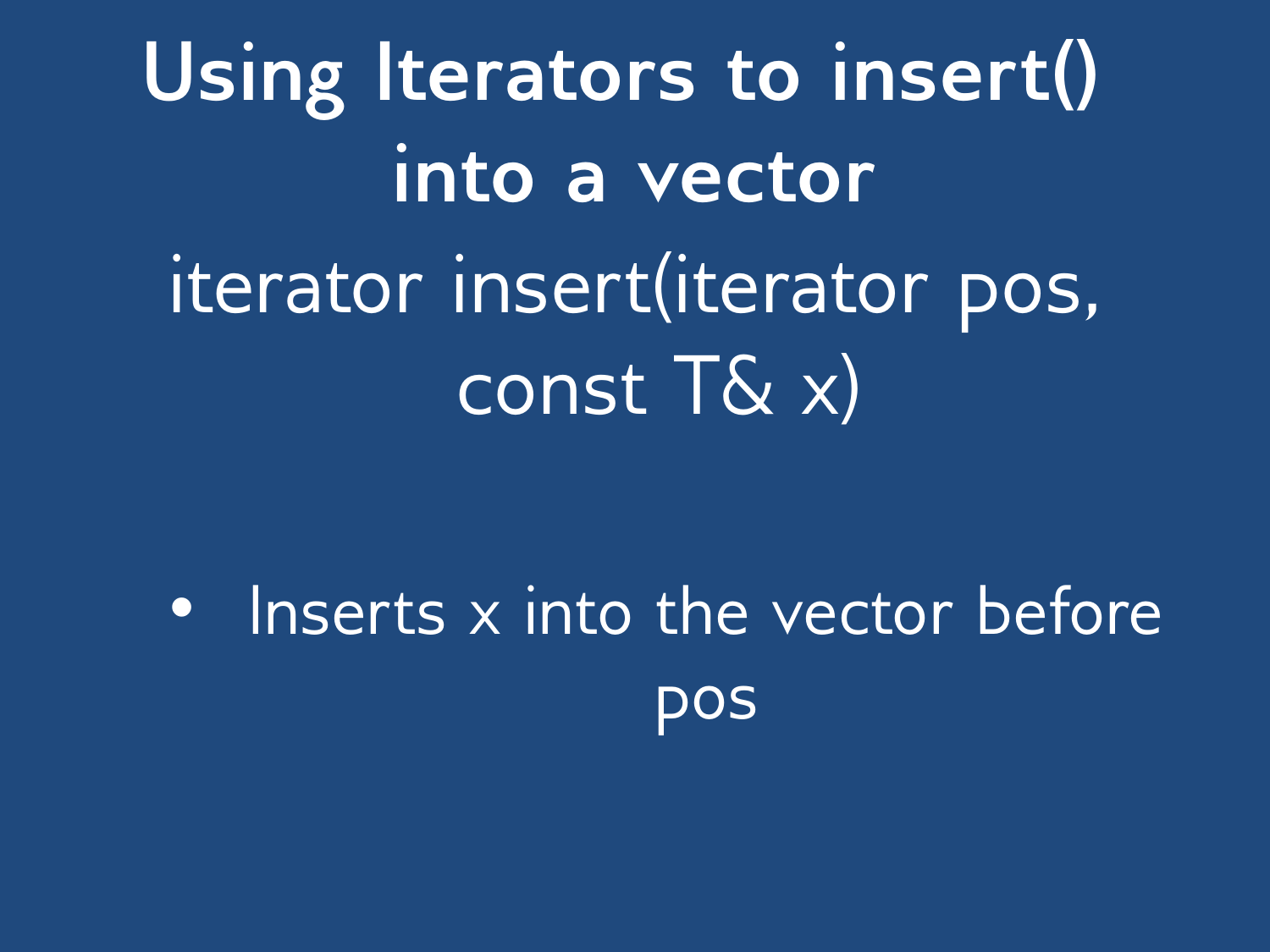

# Using Iterators to insert() into a vector
iterator insert(iterator pos, const T& x)

Inserts x into the vector before pos